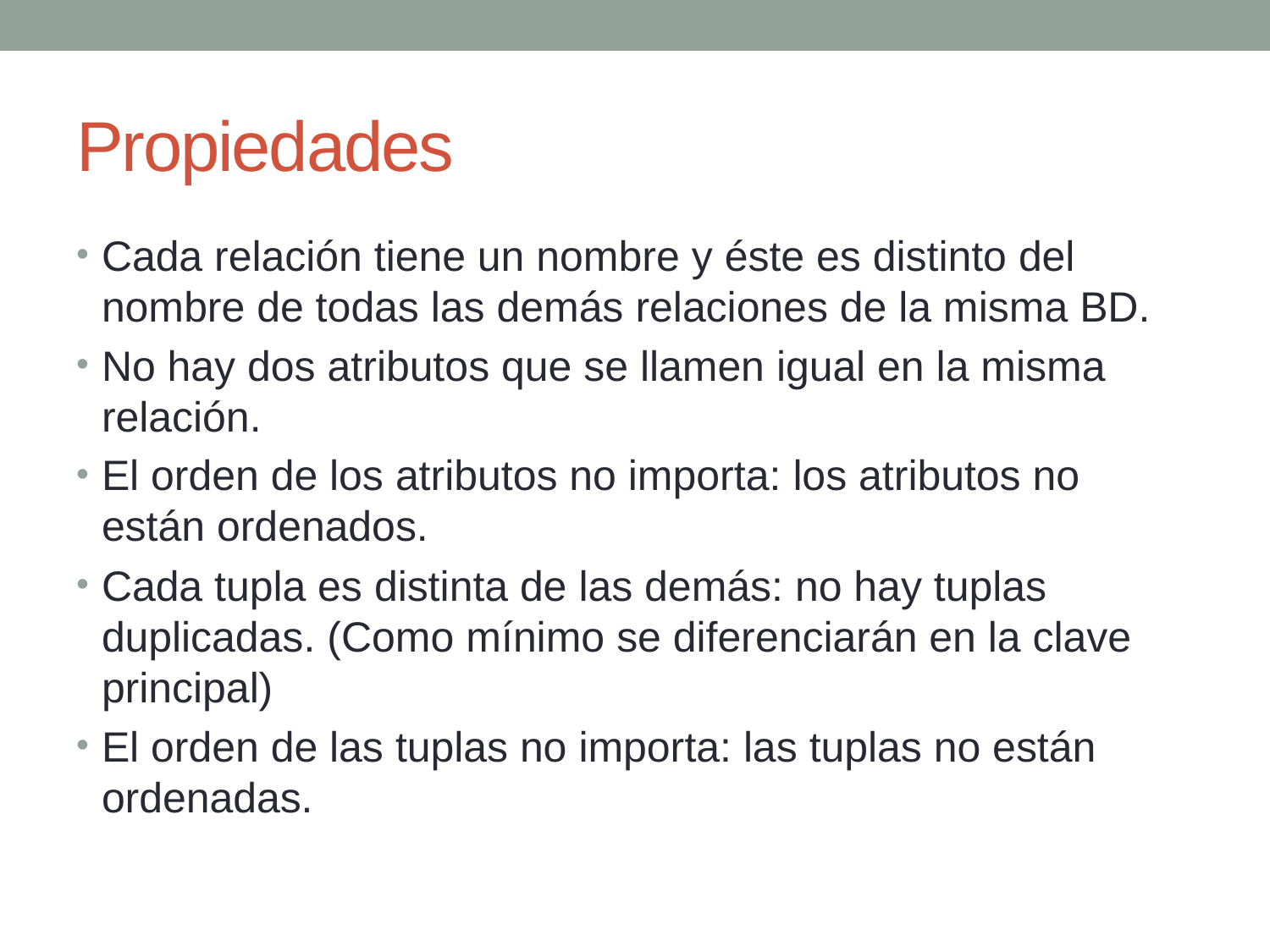

# Propiedades
Cada relación tiene un nombre y éste es distinto del nombre de todas las demás relaciones de la misma BD.
No hay dos atributos que se llamen igual en la misma relación.
El orden de los atributos no importa: los atributos no están ordenados.
Cada tupla es distinta de las demás: no hay tuplas duplicadas. (Como mínimo se diferenciarán en la clave principal)
El orden de las tuplas no importa: las tuplas no están ordenadas.